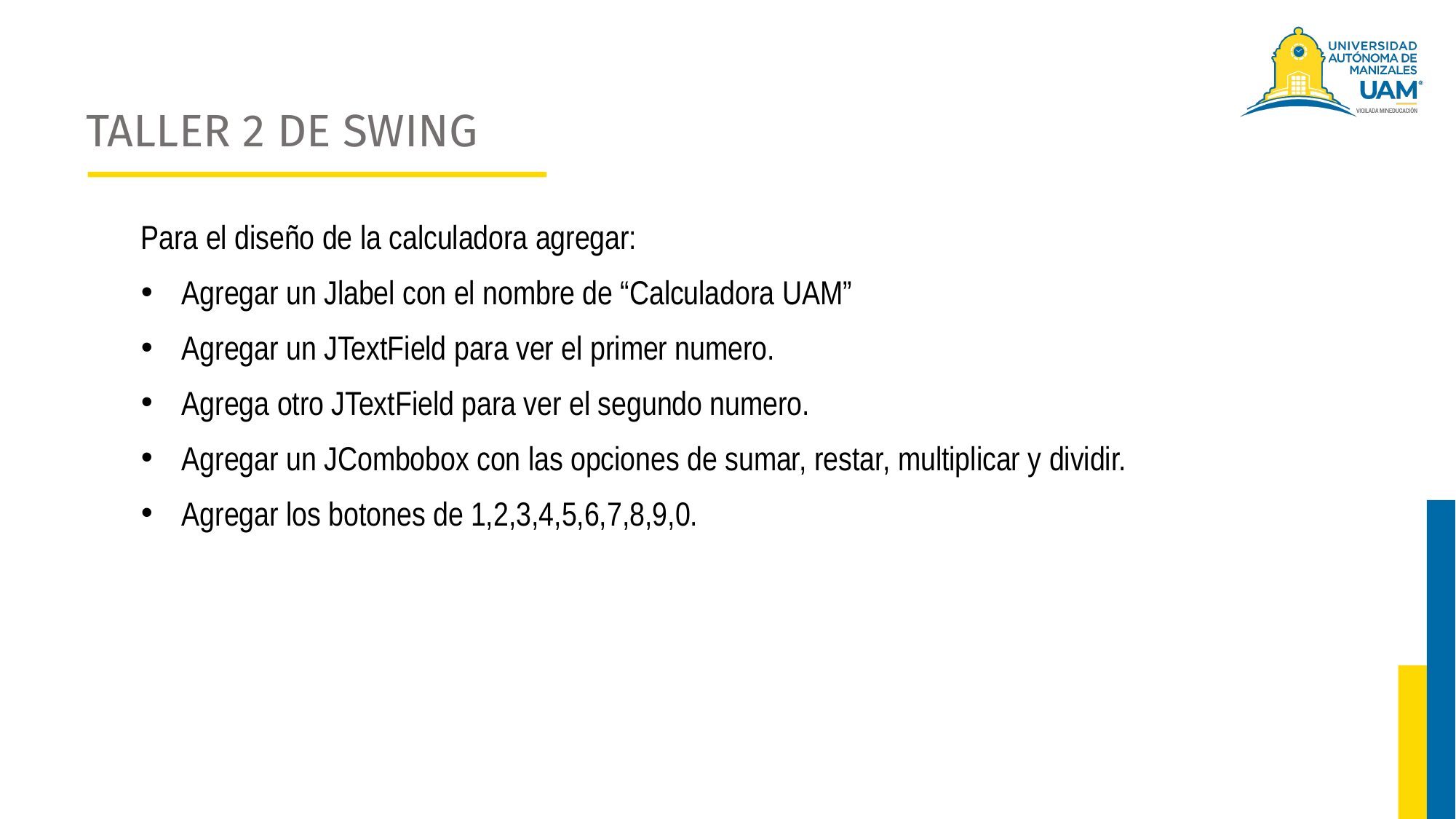

# TALLER 2 DE SWING

Para el diseño de la calculadora agregar:
Agregar un Jlabel con el nombre de “Calculadora UAM”
Agregar un JTextField para ver el primer numero.
Agrega otro JTextField para ver el segundo numero.
Agregar un JCombobox con las opciones de sumar, restar, multiplicar y dividir.
Agregar los botones de 1,2,3,4,5,6,7,8,9,0.